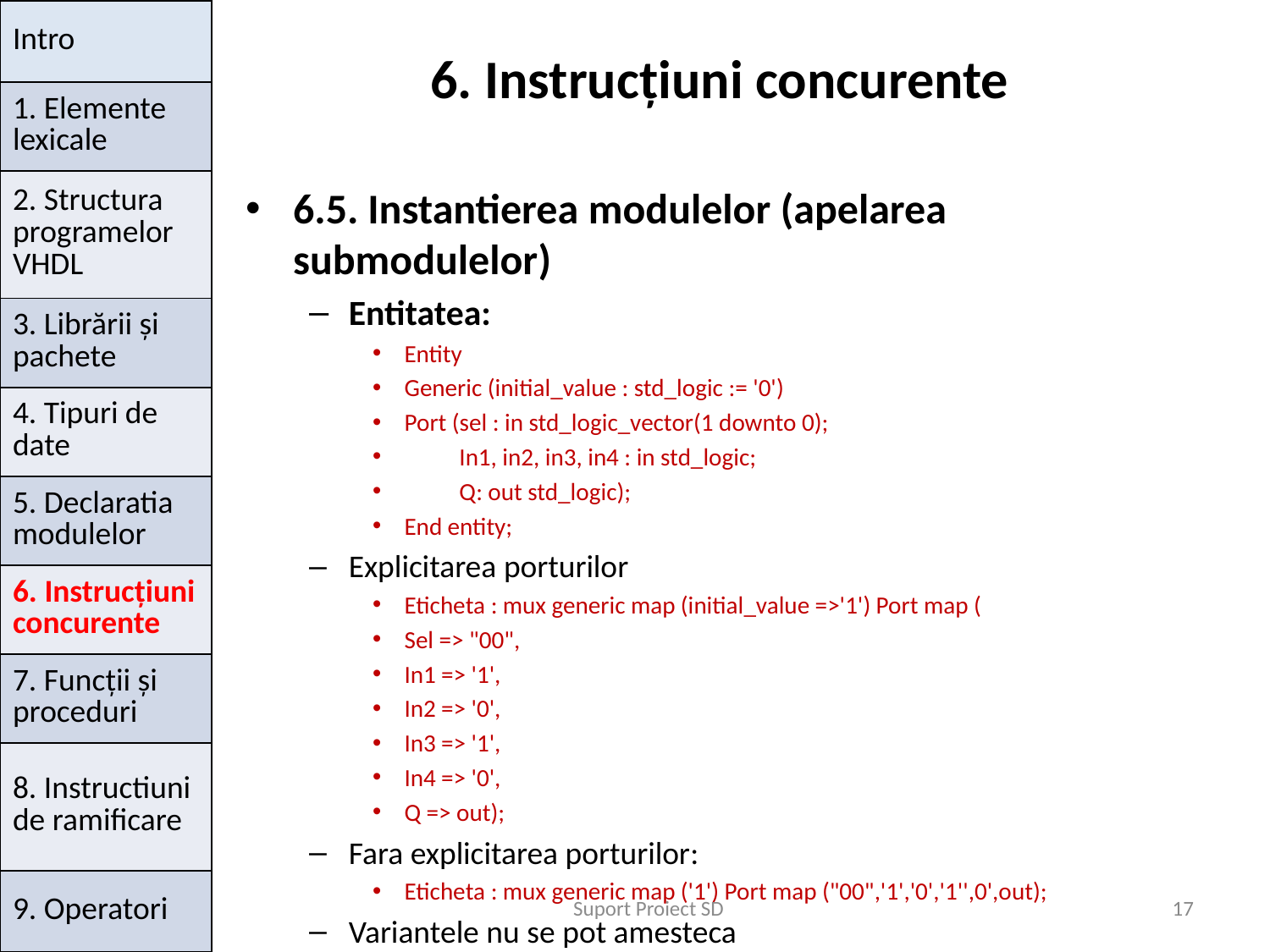

| Intro |
| --- |
| 1. Elemente lexicale |
| 2. Structura programelor VHDL |
| 3. Librării și pachete |
| 4. Tipuri de date |
| 5. Declaratia modulelor |
| 6. Instrucțiuni concurente |
| 7. Funcții și proceduri |
| 8. Instructiuni de ramificare |
| 9. Operatori |
# 6. Instrucțiuni concurente
6.5. Instantierea modulelor (apelarea submodulelor)
Entitatea:
Entity
Generic (initial_value : std_logic := '0')
Port (sel : in std_logic_vector(1 downto 0);
          In1, in2, in3, in4 : in std_logic;
          Q: out std_logic);
End entity;
Explicitarea porturilor
Eticheta : mux generic map (initial_value =>'1') Port map (
Sel => "00",
In1 => '1',
In2 => '0',
In3 => '1',
In4 => '0',
Q => out);
Fara explicitarea porturilor:
Eticheta : mux generic map ('1') Port map ("00",'1','0','1'',0',out);
Variantele nu se pot amesteca
Suport Proiect SD
17